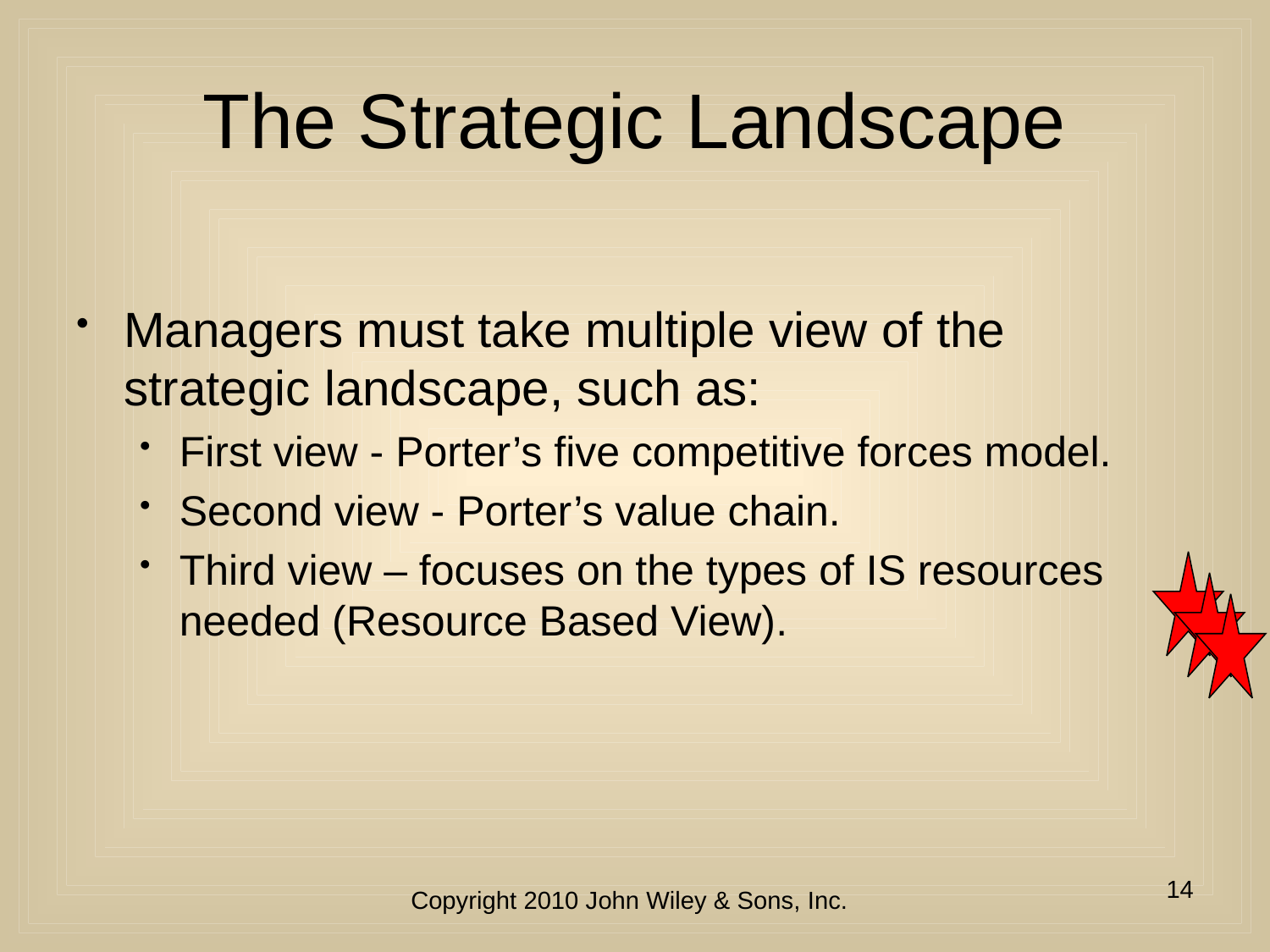

# The Strategic Landscape

Managers must take multiple view of the strategic landscape, such as:
First view - Porter’s five competitive forces model.
Second view - Porter’s value chain.
Third view – focuses on the types of IS resources needed (Resource Based View).

14
Copyright 2010 John Wiley & Sons, Inc.